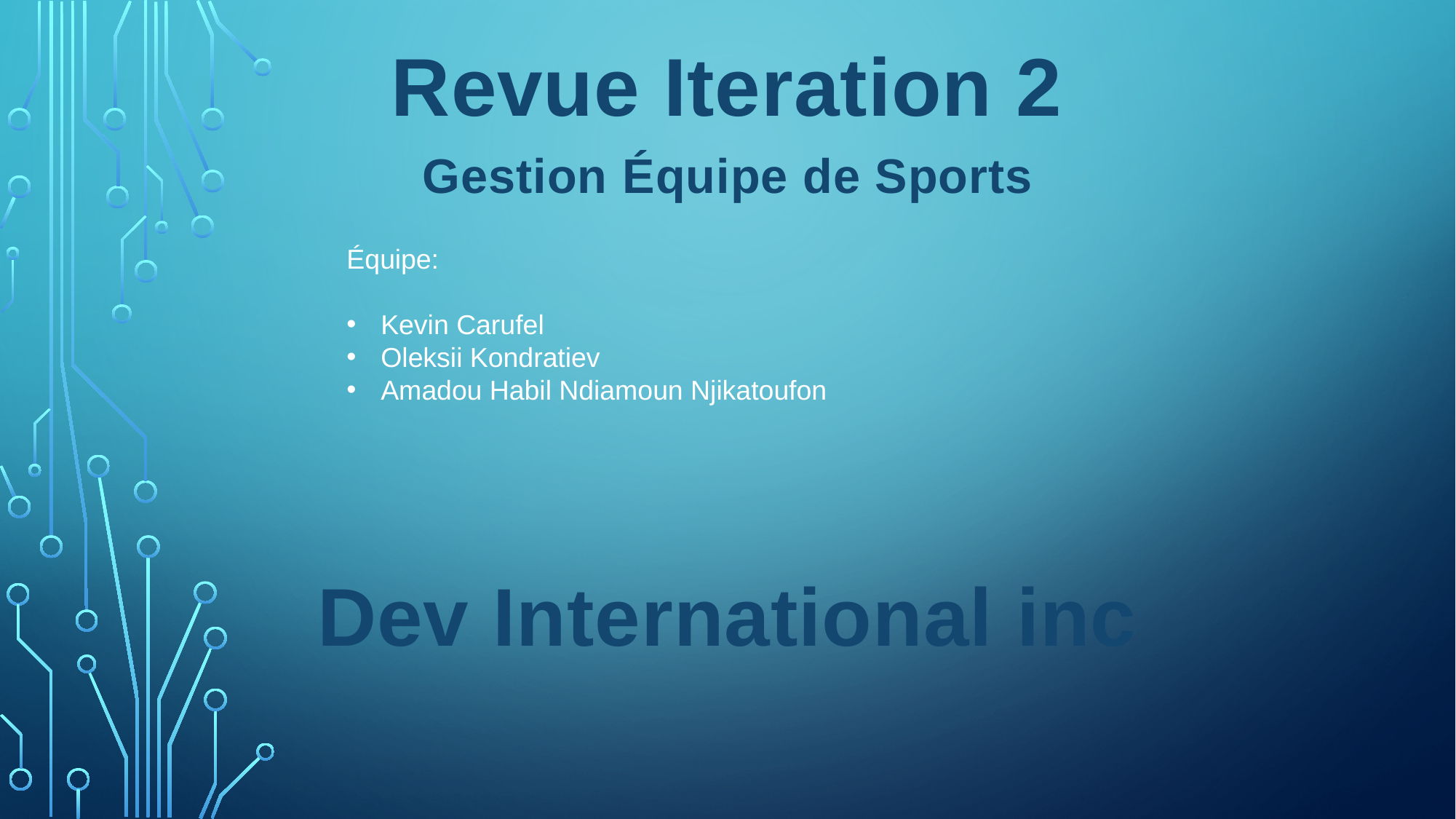

Revue Iteration 2
Gestion Équipe de Sports
Équipe:

Kevin Carufel
Oleksii Kondratiev
Amadou Habil Ndiamoun Njikatoufon
Dev International inc